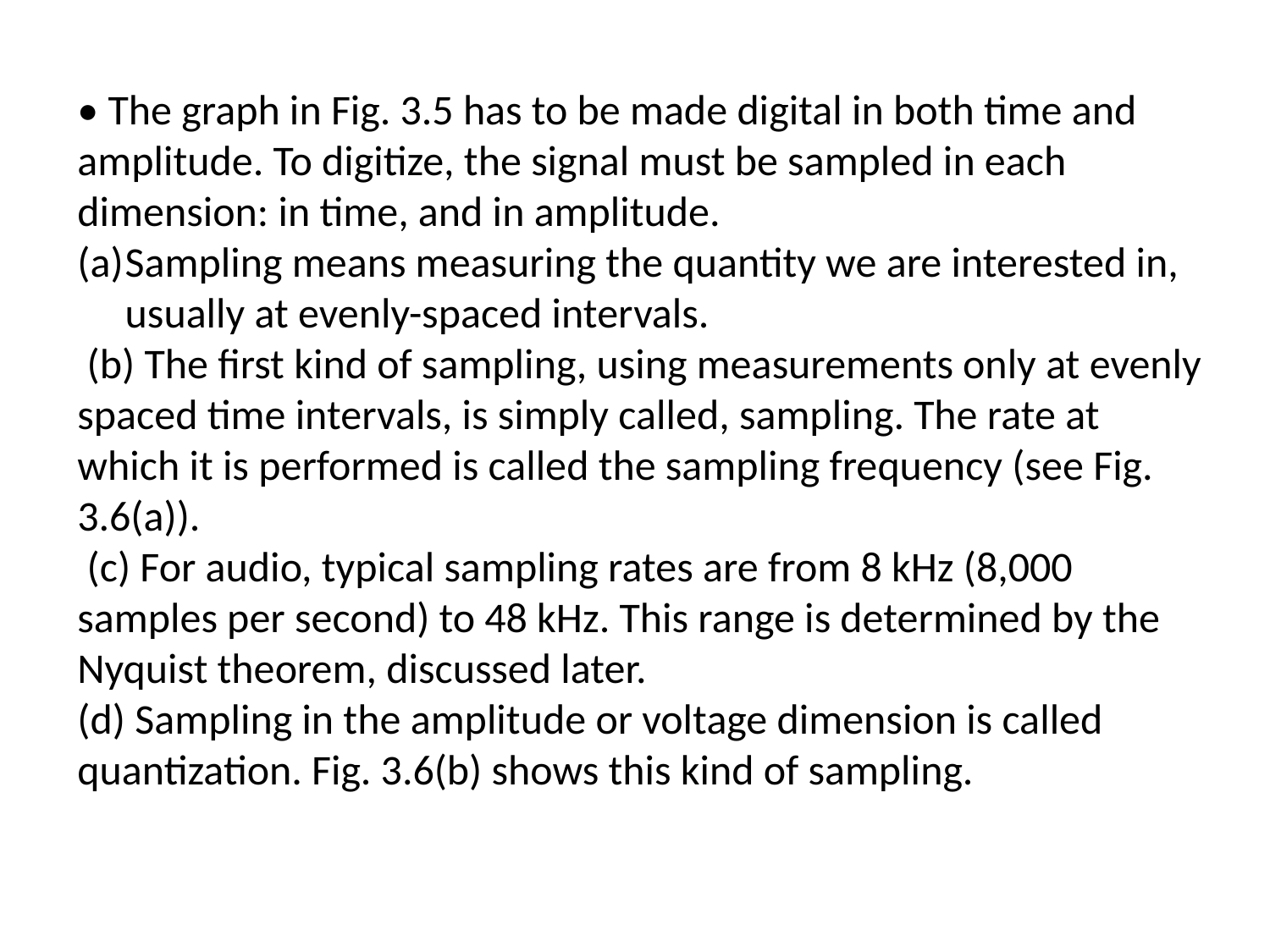

• The graph in Fig. 3.5 has to be made digital in both time and amplitude. To digitize, the signal must be sampled in each dimension: in time, and in amplitude.
Sampling means measuring the quantity we are interested in, usually at evenly-spaced intervals.
 (b) The first kind of sampling, using measurements only at evenly spaced time intervals, is simply called, sampling. The rate at which it is performed is called the sampling frequency (see Fig. 3.6(a)).
 (c) For audio, typical sampling rates are from 8 kHz (8,000 samples per second) to 48 kHz. This range is determined by the Nyquist theorem, discussed later.
(d) Sampling in the amplitude or voltage dimension is called quantization. Fig. 3.6(b) shows this kind of sampling.